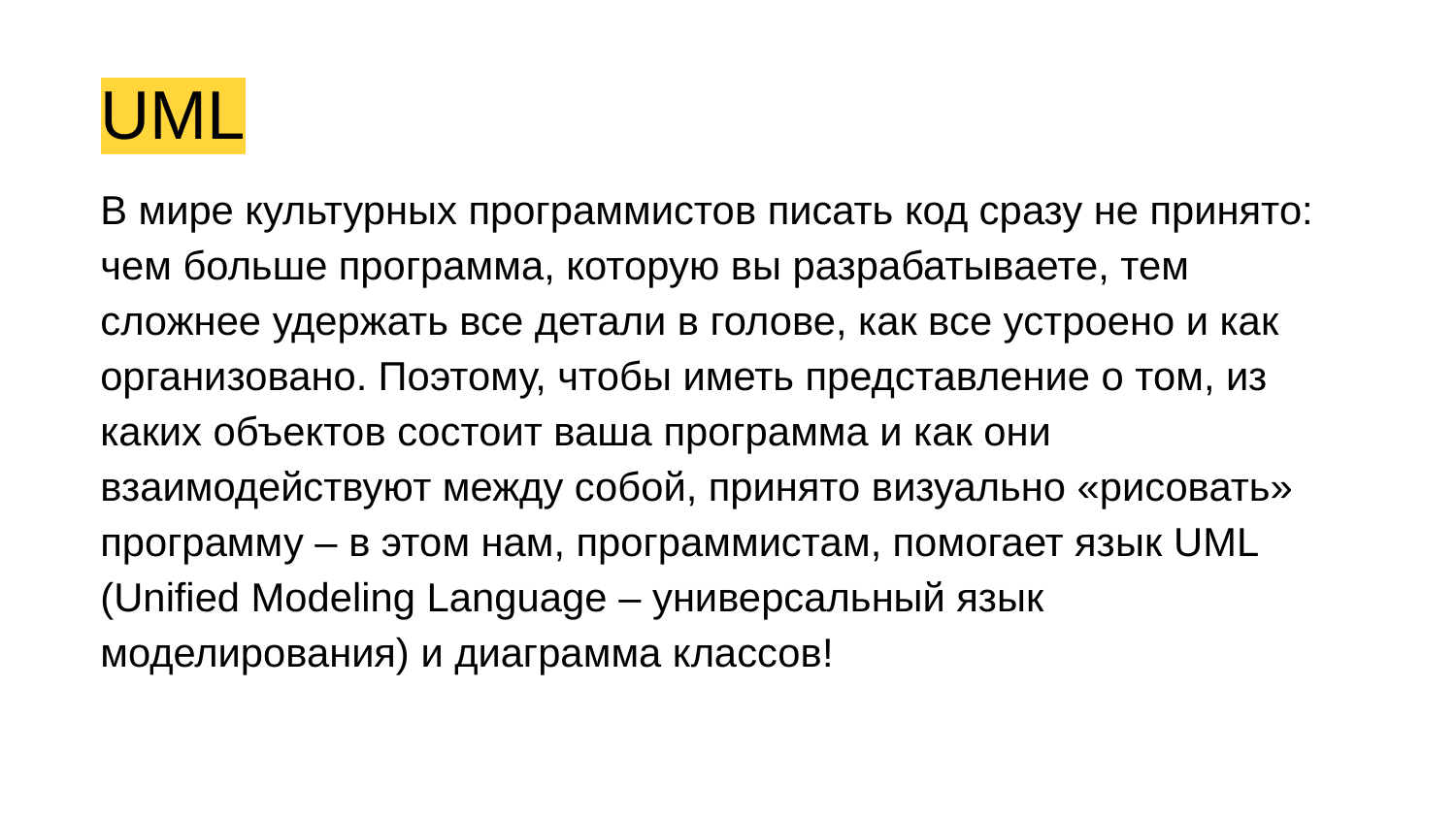

UML
В мире культурных программистов писать код сразу не принято: чем больше программа, которую вы разрабатываете, тем сложнее удержать все детали в голове, как все устроено и как организовано. Поэтому, чтобы иметь представление о том, из каких объектов состоит ваша программа и как они взаимодействуют между собой, принято визуально «рисовать» программу – в этом нам, программистам, помогает язык UML (Unified Modeling Language – универсальный язык моделирования) и диаграмма классов!